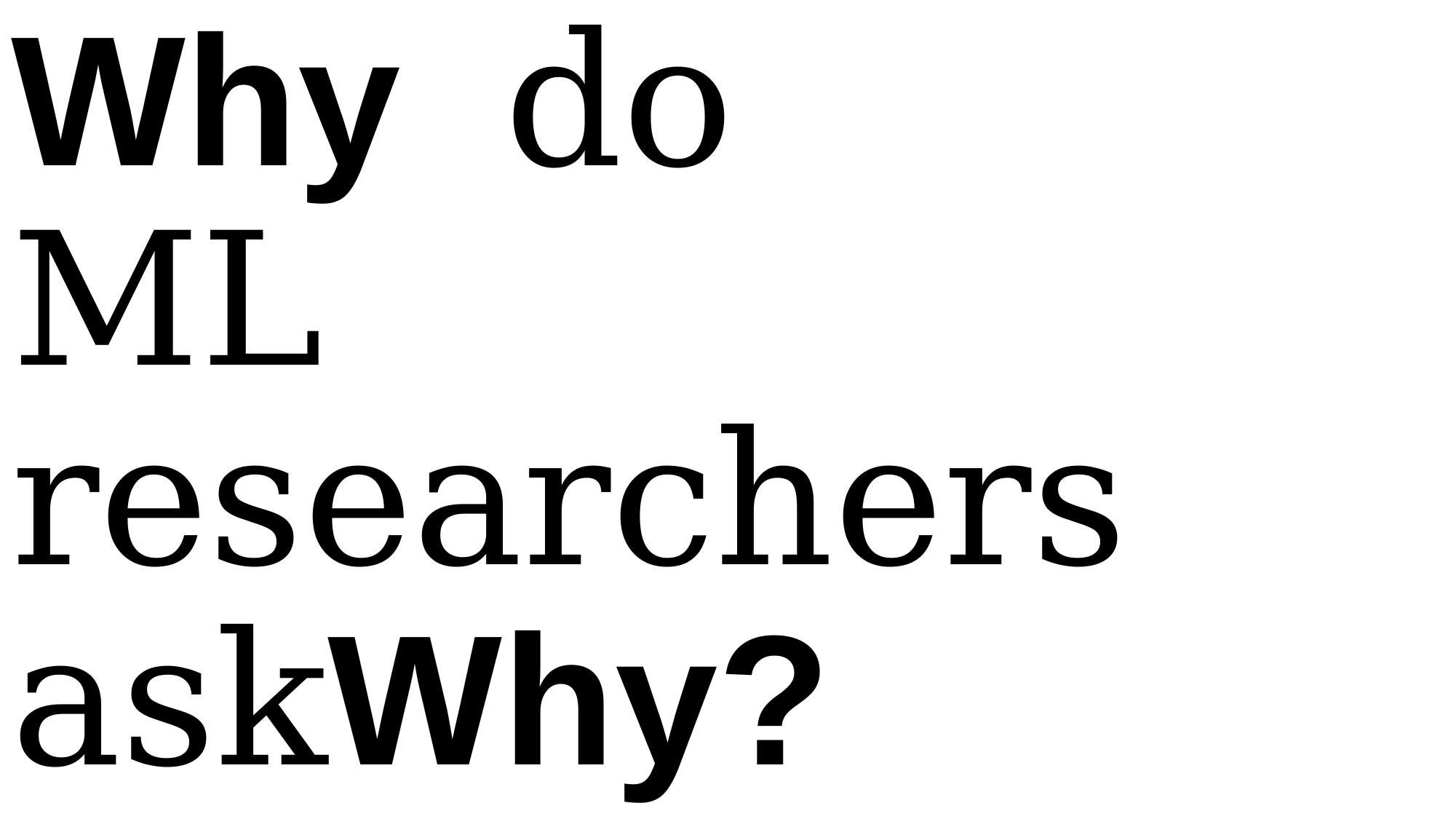

# Why  do ML researchers askWhy? so                   little?